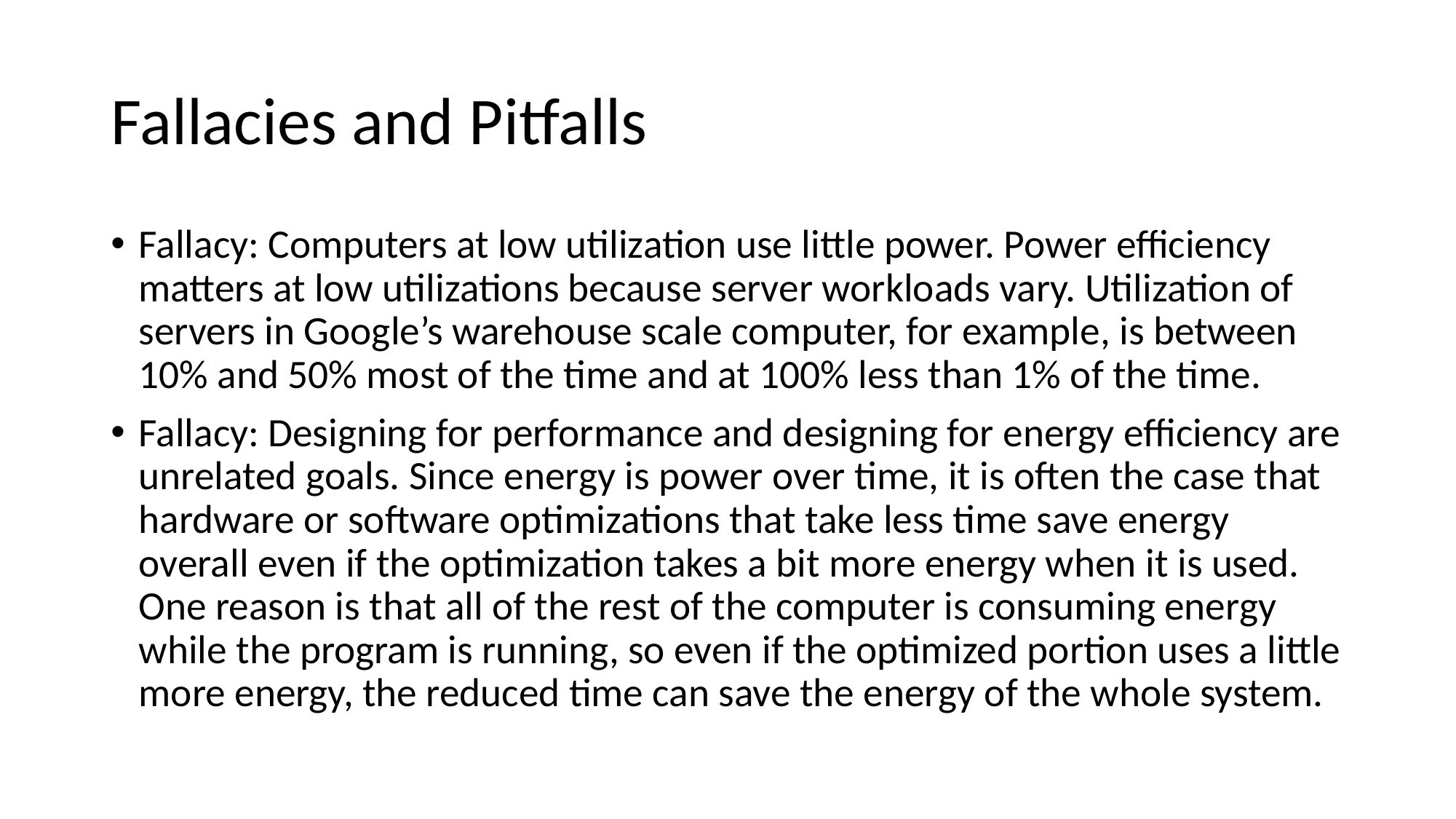

# Fallacies and Pitfalls
Fallacy: Computers at low utilization use little power. Power efficiency matters at low utilizations because server workloads vary. Utilization of servers in Google’s warehouse scale computer, for example, is between 10% and 50% most of the time and at 100% less than 1% of the time.
Fallacy: Designing for performance and designing for energy efficiency are unrelated goals. Since energy is power over time, it is often the case that hardware or software optimizations that take less time save energy overall even if the optimization takes a bit more energy when it is used. One reason is that all of the rest of the computer is consuming energy while the program is running, so even if the optimized portion uses a little more energy, the reduced time can save the energy of the whole system.